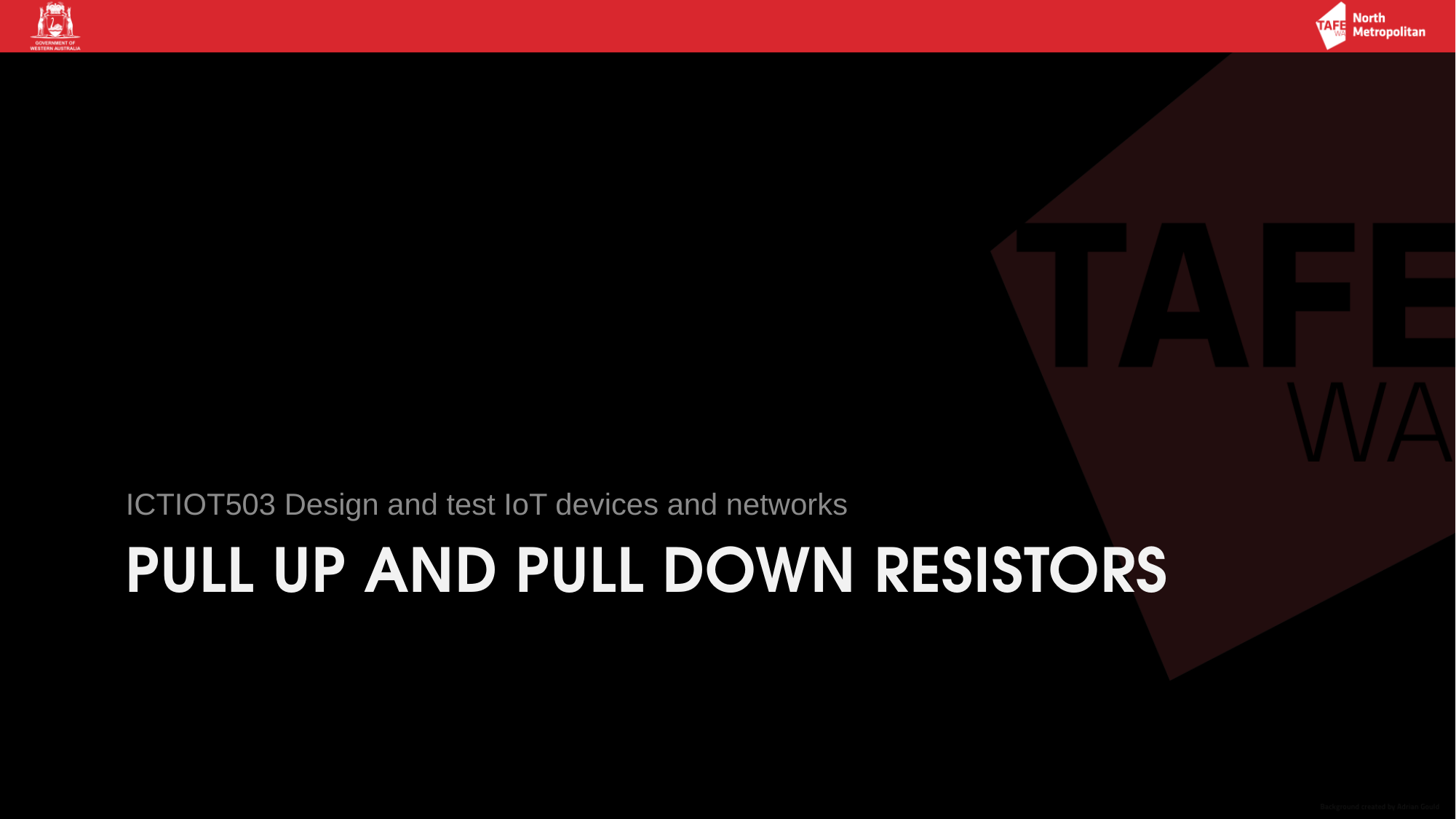

ICTIOT503 Design and test IoT devices and networks
# Pull Up and Pull Down Resistors